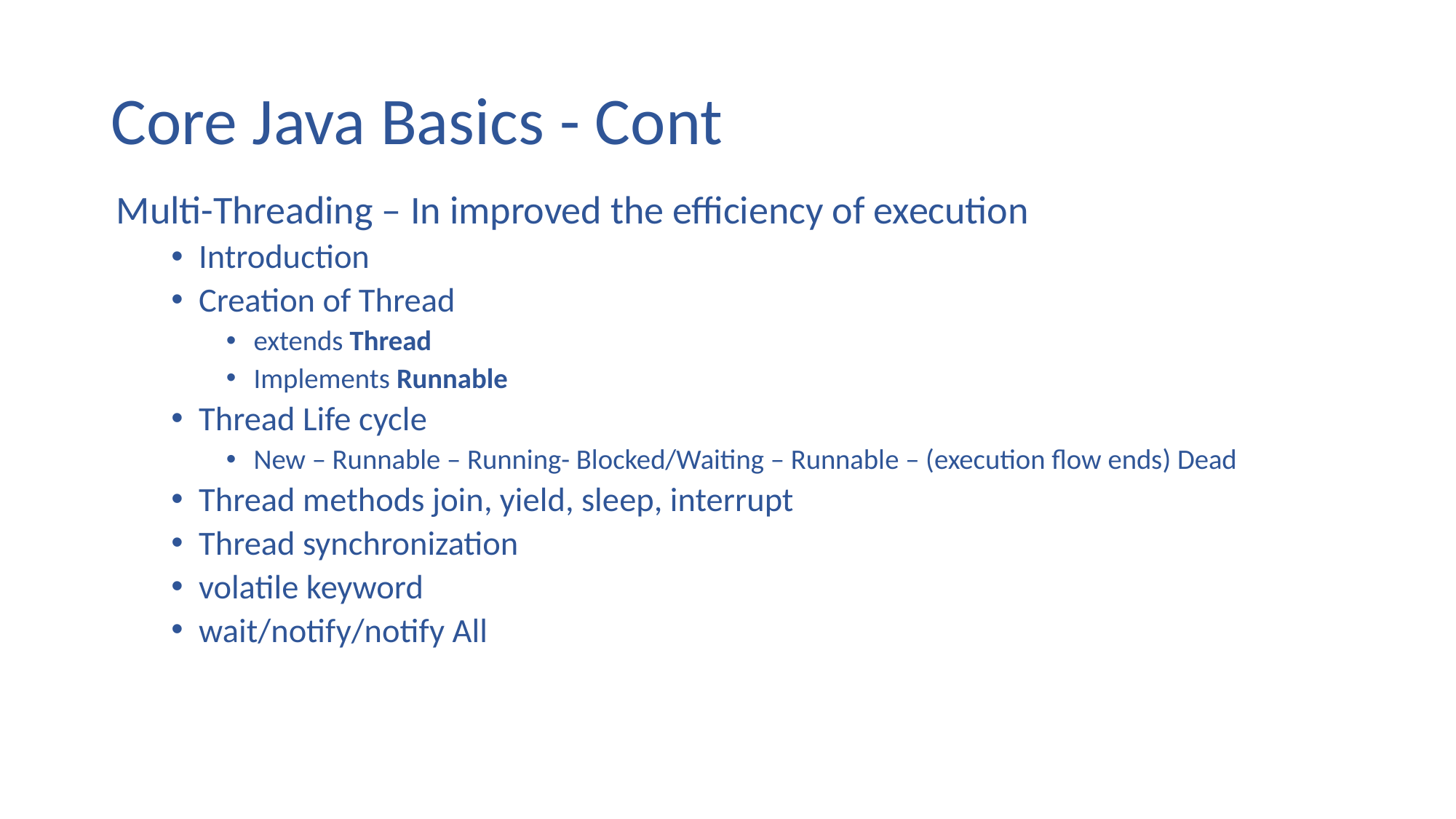

# Core Java Basics - Cont
Multi-Threading – In improved the efficiency of execution
Introduction
Creation of Thread
extends Thread
Implements Runnable
Thread Life cycle
New – Runnable – Running- Blocked/Waiting – Runnable – (execution flow ends) Dead
Thread methods join, yield, sleep, interrupt
Thread synchronization
volatile keyword
wait/notify/notify All